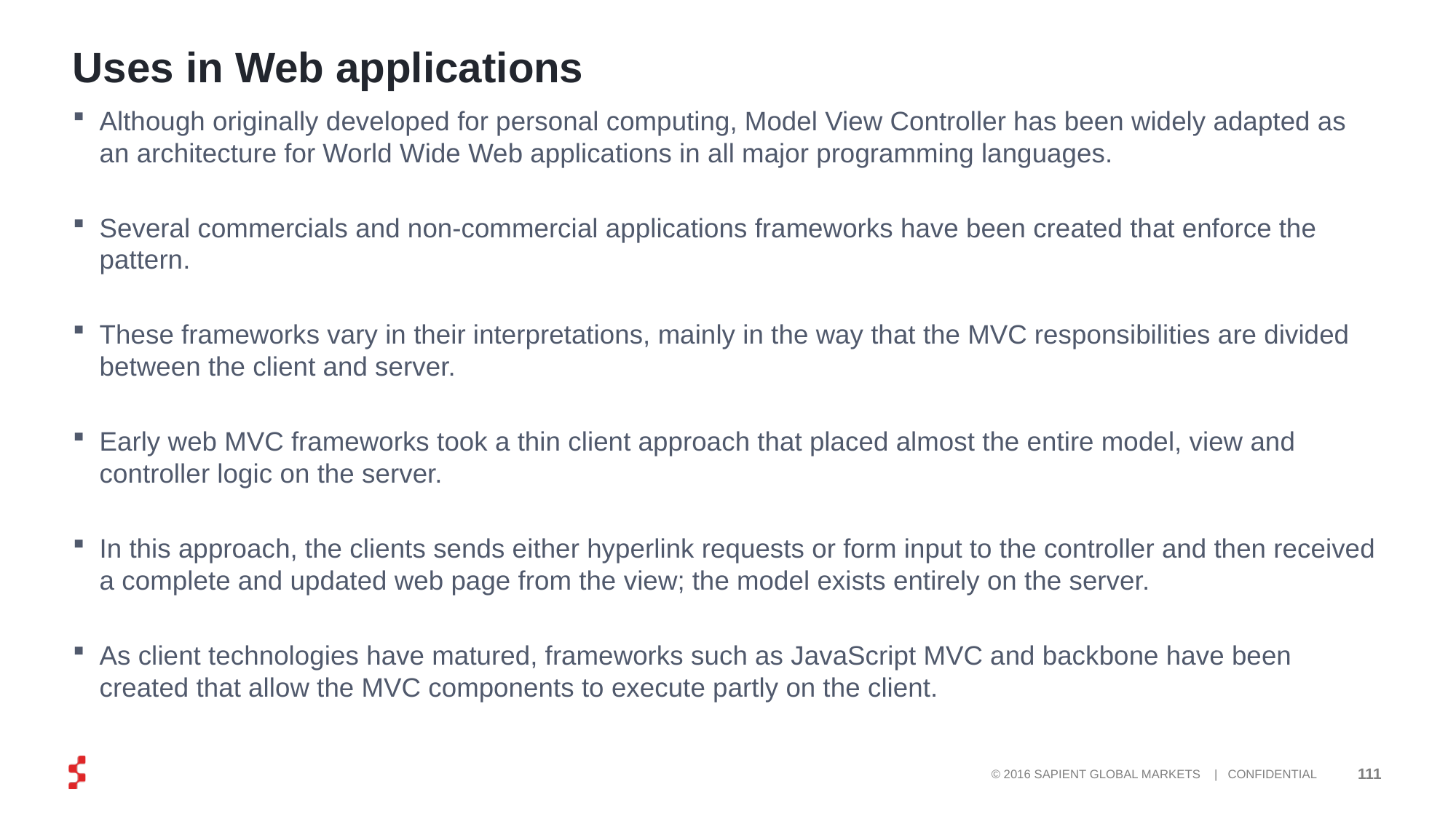

# Uses in Web applications
Although originally developed for personal computing, Model View Controller has been widely adapted as an architecture for World Wide Web applications in all major programming languages.

Several commercials and non-commercial applications frameworks have been created that enforce the pattern.

These frameworks vary in their interpretations, mainly in the way that the MVC responsibilities are divided between the client and server.

Early web MVC frameworks took a thin client approach that placed almost the entire model, view and controller logic on the server.

In this approach, the clients sends either hyperlink requests or form input to the controller and then received a complete and updated web page from the view; the model exists entirely on the server.

As client technologies have matured, frameworks such as JavaScript MVC and backbone have been created that allow the MVC components to execute partly on the client.